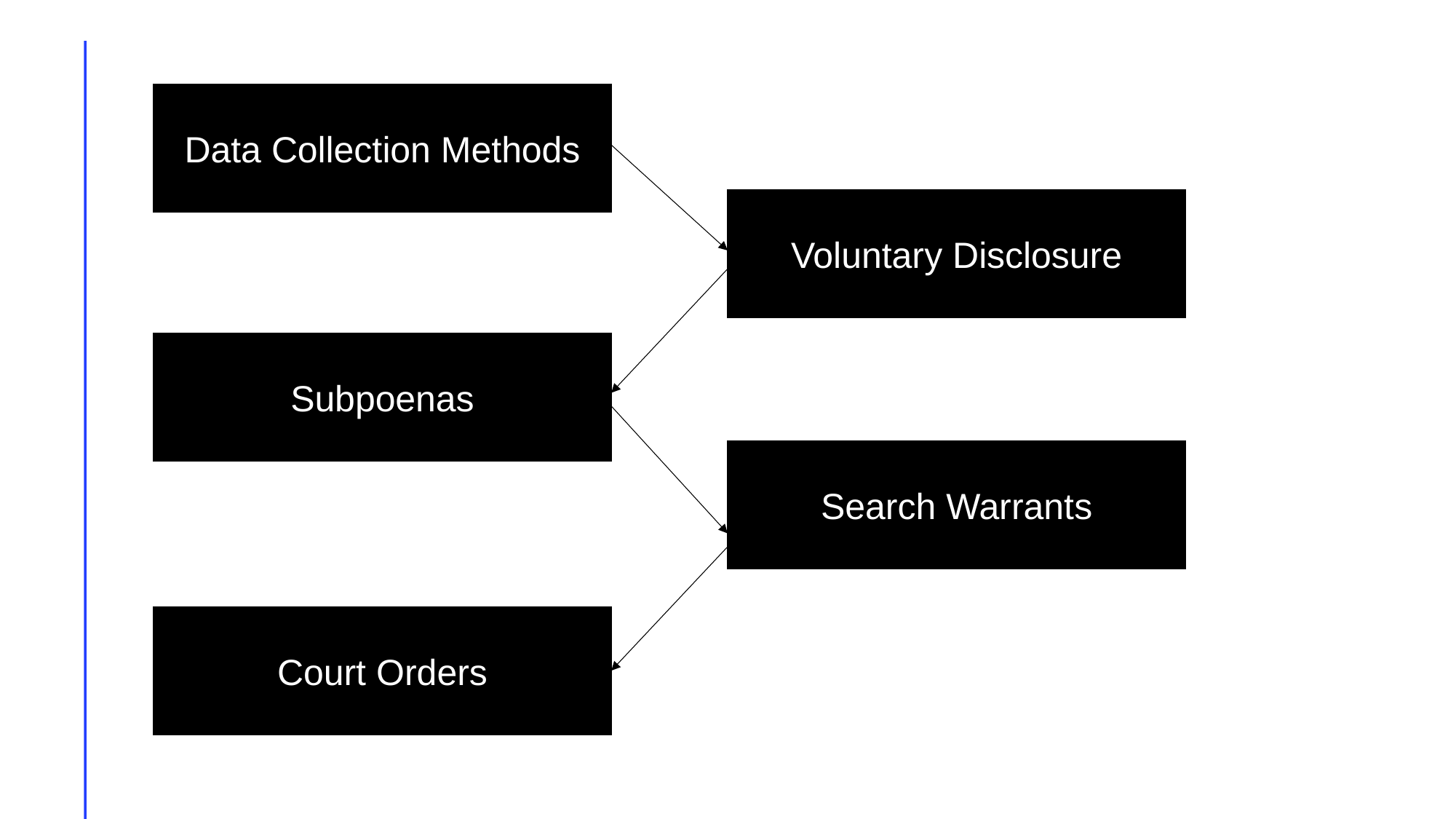

Data Collection Methods
Voluntary Disclosure
Subpoenas
Search Warrants
Court Orders